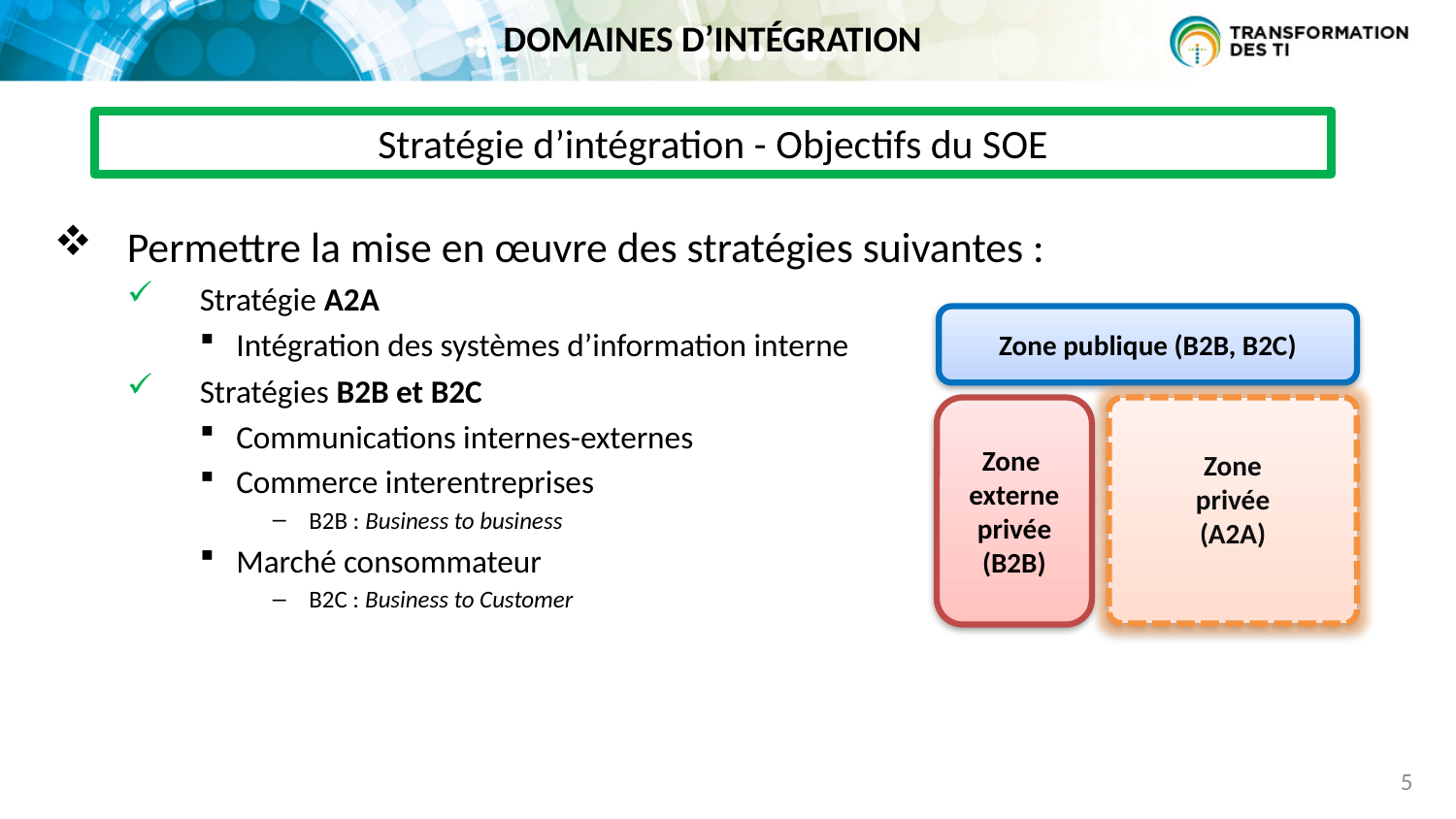

domaines d’intégration
Stratégie d’intégration - Objectifs du SOE
Permettre la mise en œuvre des stratégies suivantes :
Stratégie A2A
Intégration des systèmes d’information interne
Stratégies B2B et B2C
Communications internes-externes
Commerce interentreprises
B2B : Business to business
Marché consommateur
B2C : Business to Customer

Zone publique (B2B, B2C)
Zone
externe
privée
(B2B)

Zone
privée
(A2A)
5